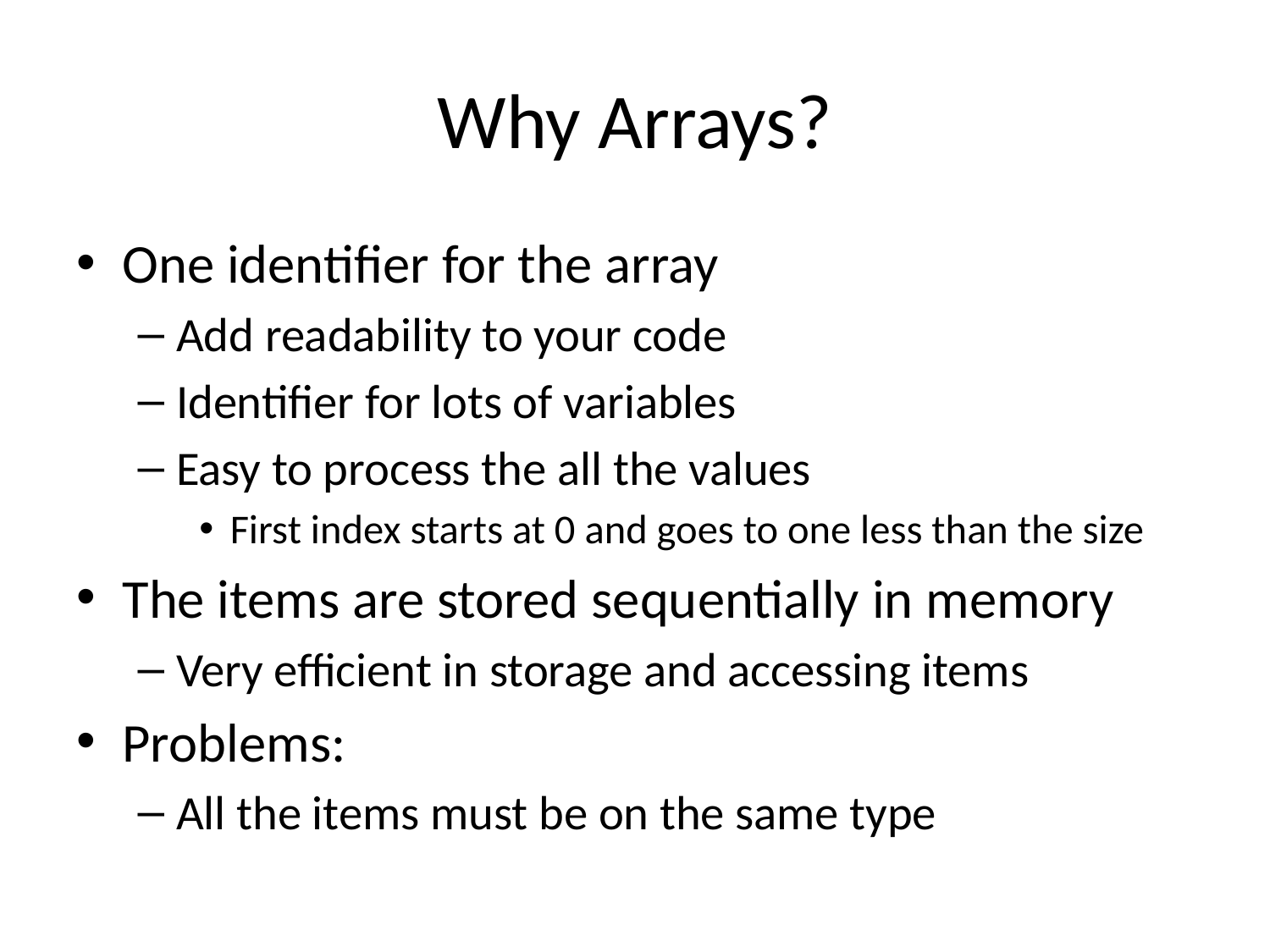

# Why Arrays?
One identifier for the array
Add readability to your code
Identifier for lots of variables
Easy to process the all the values
First index starts at 0 and goes to one less than the size
The items are stored sequentially in memory
Very efficient in storage and accessing items
Problems:
All the items must be on the same type